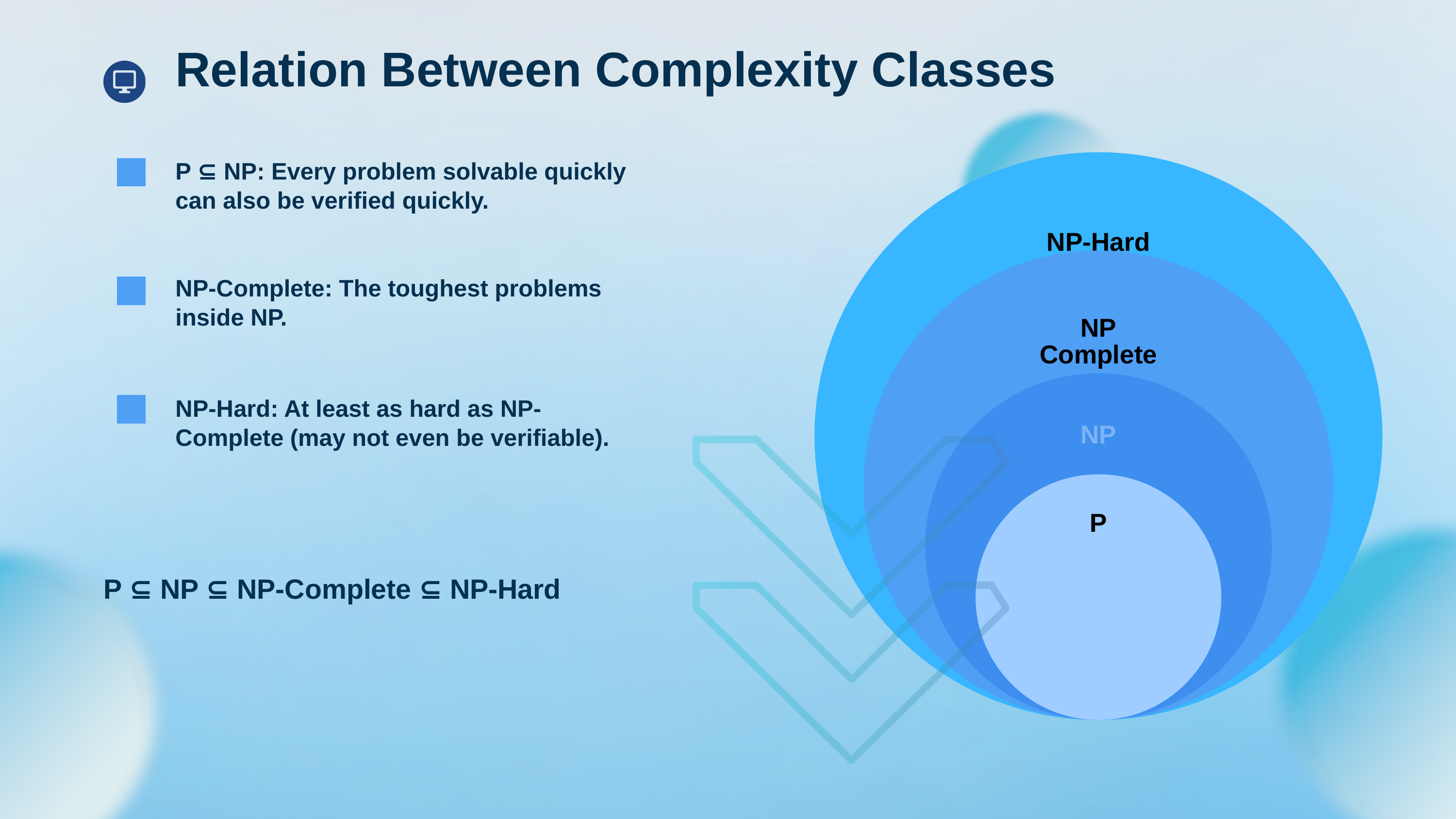

Relation Between Complexity Classes

NP-Hard
P ⊆ NP: Every problem solvable quickly can also be verified quickly.

NP
Complete
NP-Complete: The toughest problems inside NP.

NP
NP-Hard: At least as hard as NP-Complete (may not even be verifiable).

P

P ⊆ NP ⊆ NP-Complete ⊆ NP-Hard